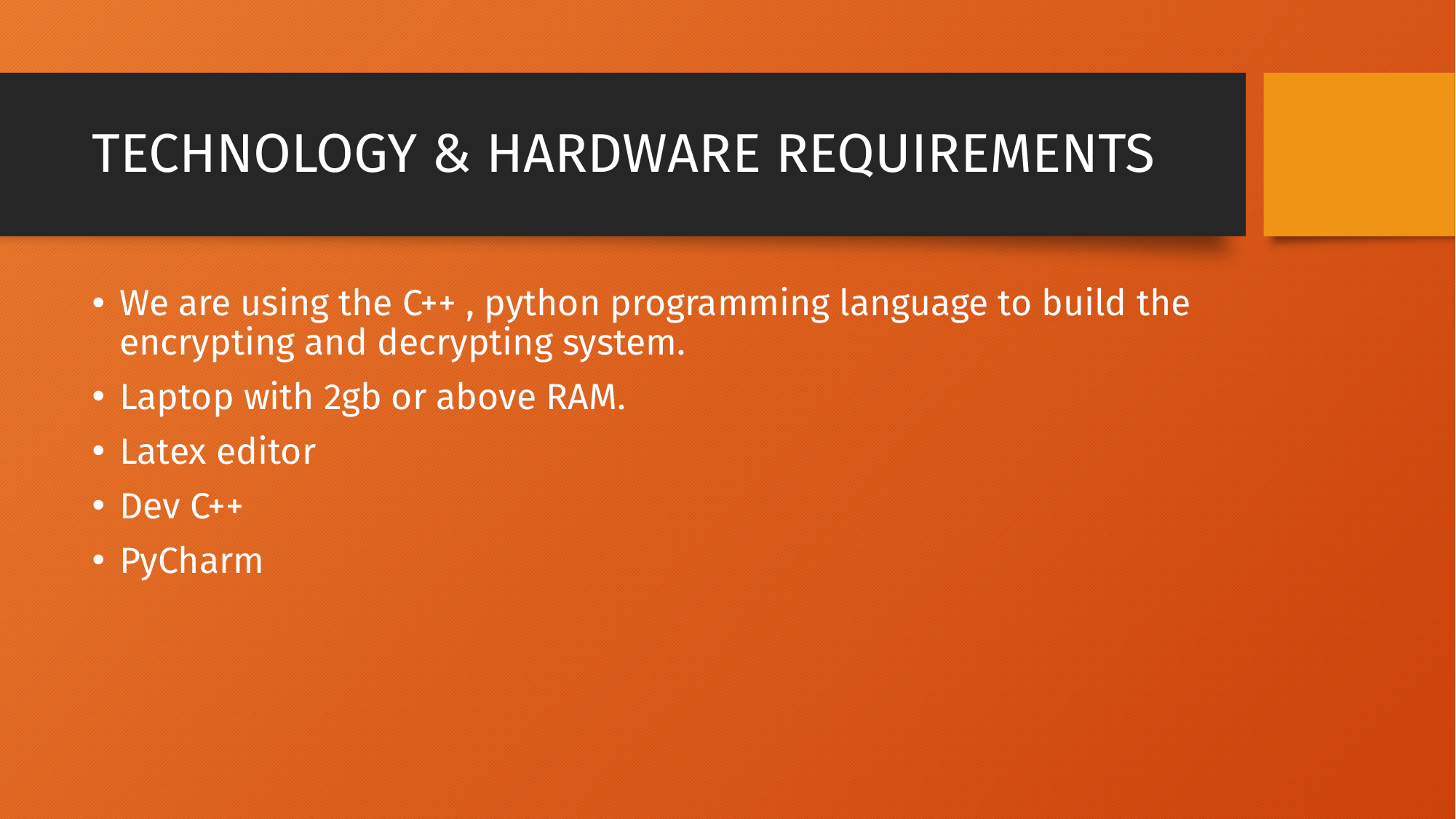

# TECHNOLOGY & HARDWARE REQUIREMENTS
We are using the C++ , python programming language to build the encrypting and decrypting system.
Laptop with 2gb or above RAM.
Latex editor
Dev C++
PyCharm